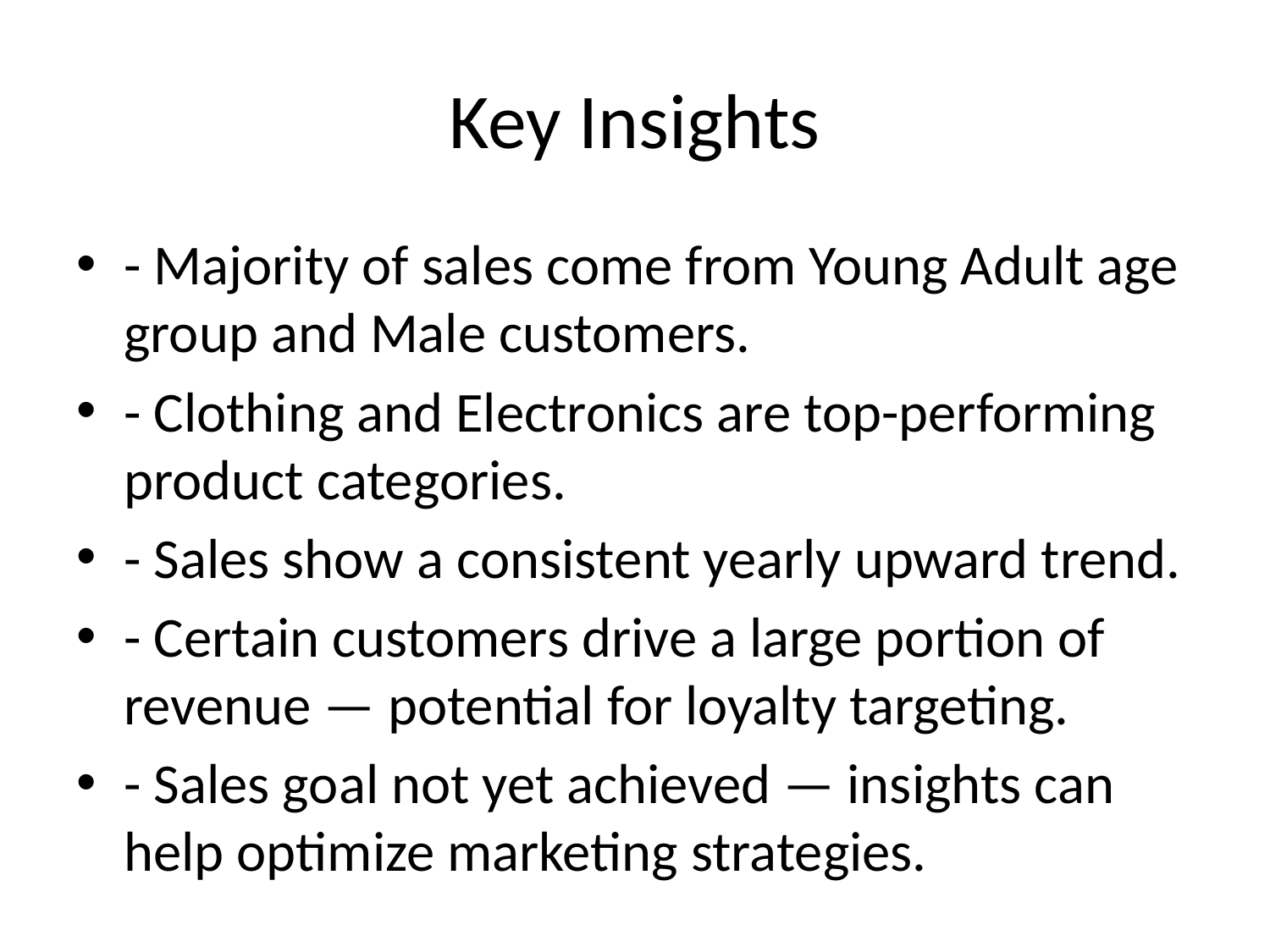

# Key Insights
- Majority of sales come from Young Adult age group and Male customers.
- Clothing and Electronics are top-performing product categories.
- Sales show a consistent yearly upward trend.
- Certain customers drive a large portion of revenue — potential for loyalty targeting.
- Sales goal not yet achieved — insights can help optimize marketing strategies.